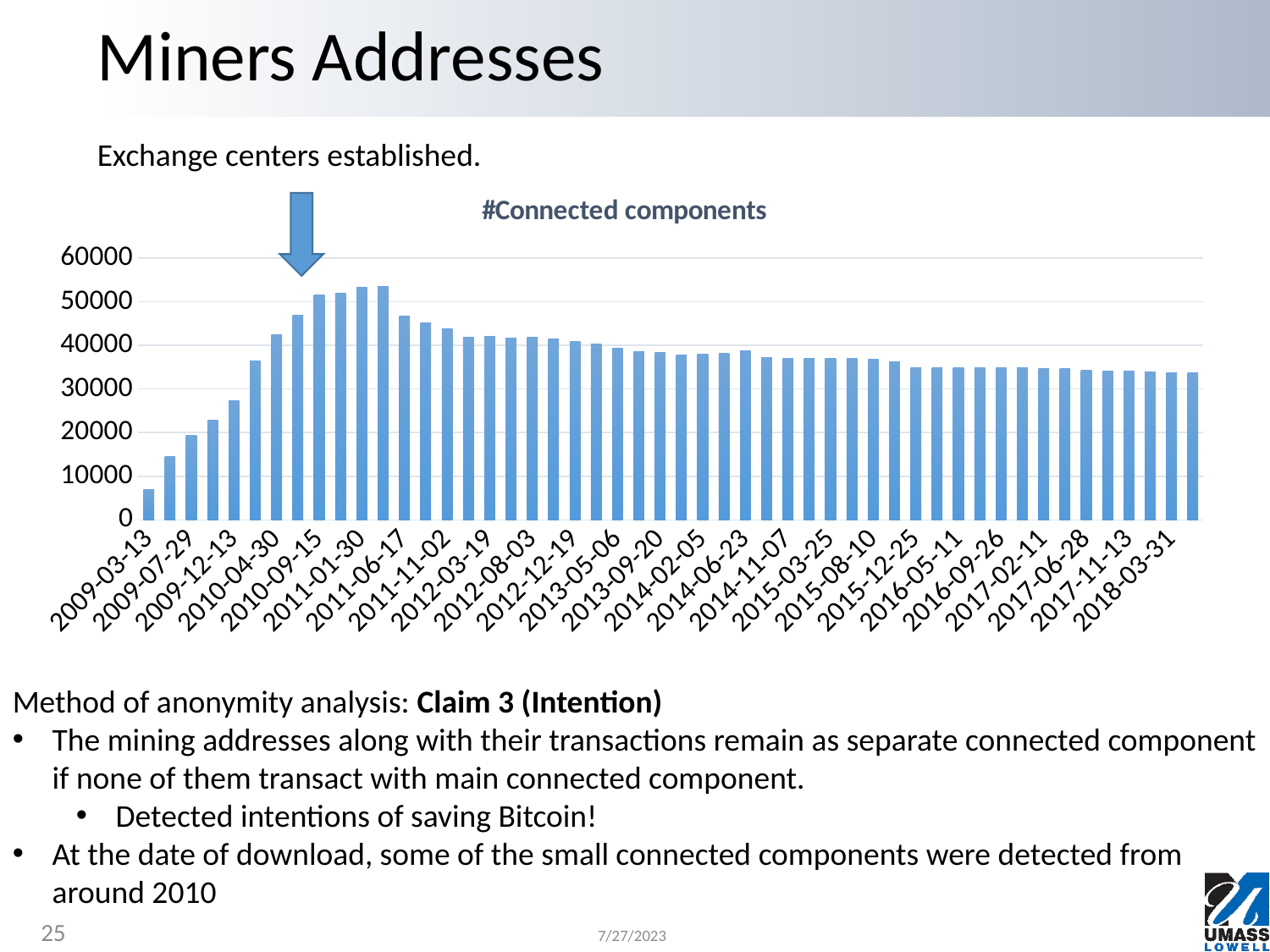

# Miners Addresses
Exchange centers established.

### Chart:

| Category | #Connected components |
|---|---|
| 39885 | 6936.0 |
| 39954 | 14432.0 |
| 40023 | 19271.0 |
| 40091 | 22932.0 |
| 40160 | 27302.0 |
| 40229 | 36400.0 |
| 40298 | 42409.0 |
| 40367 | 46930.0 |
| 40436 | 51497.0 |
| 40505 | 51860.0 |
| 40573 | 53269.0 |
| 40642 | 53553.0 |
| 40711 | 46678.0 |
| 40780 | 45159.0 |
| 40849 | 43750.0 |
| 40918 | 41775.0 |
| 40987 | 41960.0 |
| 41055 | 41560.0 |
| 41124 | 41737.0 |
| 41193 | 41501.0 |
| 41262 | 40822.0 |
| 41331 | 40349.0 |
| 41400 | 39392.0 |
| 41468 | 38520.0 |
| 41537 | 38394.0 |
| 41606 | 37809.0 |
| 41675 | 37858.0 |
| 41744 | 38109.0 |
| 41813 | 38750.0 |
| 41882 | 37220.0 |
| 41950 | 37058.0 |
| 42019 | 36936.0 |
| 42088 | 36949.0 |
| 42157 | 36961.0 |
| 42226 | 36764.0 |
| 42295 | 36254.0 |
| 42363 | 34854.0 |
| 42432 | 34836.0 |
| 42501 | 34784.0 |
| 42570 | 34811.0 |
| 42639 | 34814.0 |
| 42708 | 34795.0 |
| 42777 | 34699.0 |
| 42845 | 34626.0 |
| 42914 | 34334.0 |
| 42983 | 34173.0 |
| 43052 | 34061.0 |
| 43121 | 33805.0 |
| 43190 | 33765.0 |
| 43258 | 33750.0 |
Method of anonymity analysis: Claim 3 (Intention)
The mining addresses along with their transactions remain as separate connected component if none of them transact with main connected component.
Detected intentions of saving Bitcoin!
At the date of download, some of the small connected components were detected from around 2010
25
7/27/2023